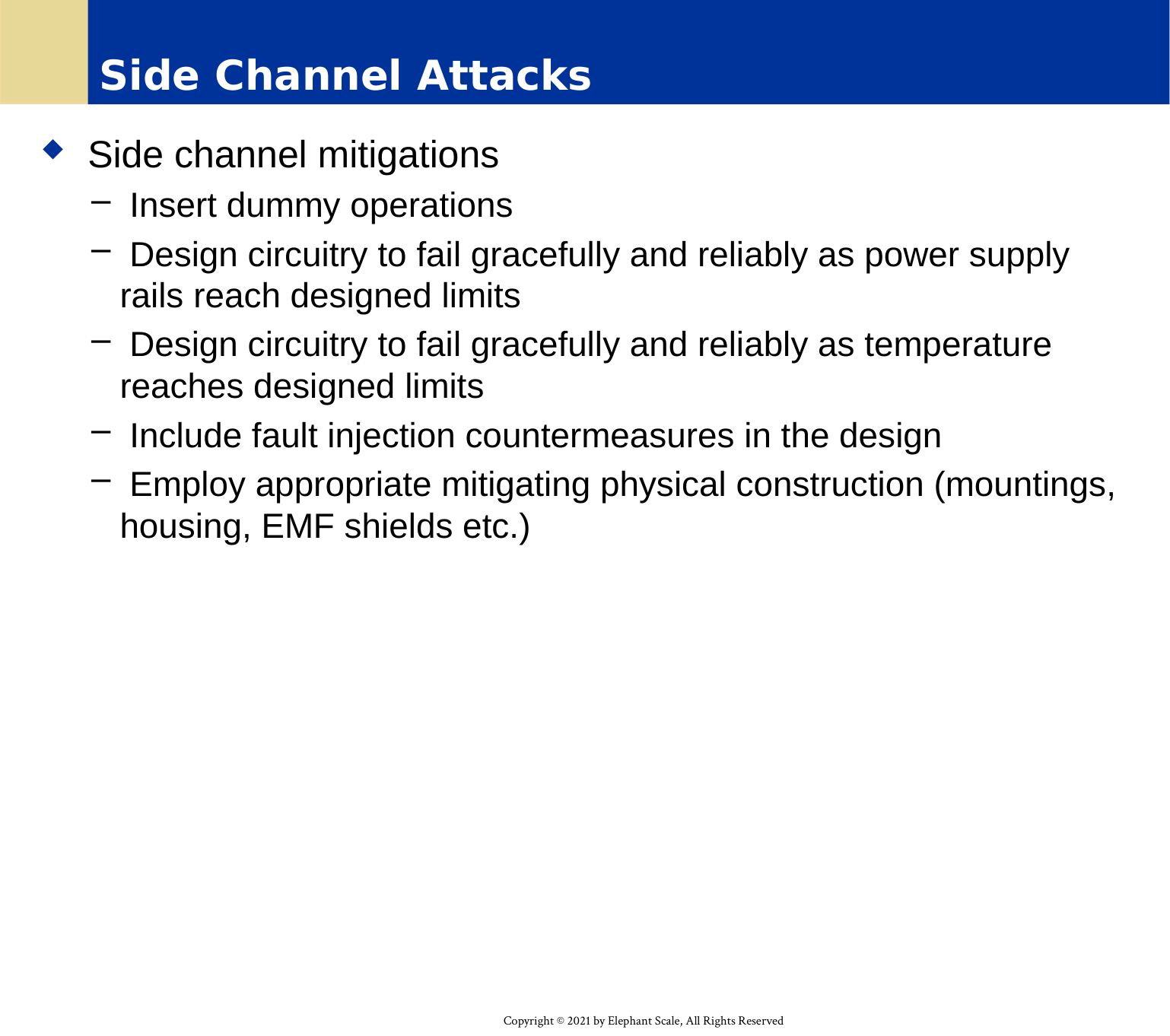

# Side Channel Attacks
 Side channel mitigations
 Insert dummy operations
 Design circuitry to fail gracefully and reliably as power supply rails reach designed limits
 Design circuitry to fail gracefully and reliably as temperature reaches designed limits
 Include fault injection countermeasures in the design
 Employ appropriate mitigating physical construction (mountings, housing, EMF shields etc.)
Copyright © 2021 by Elephant Scale, All Rights Reserved